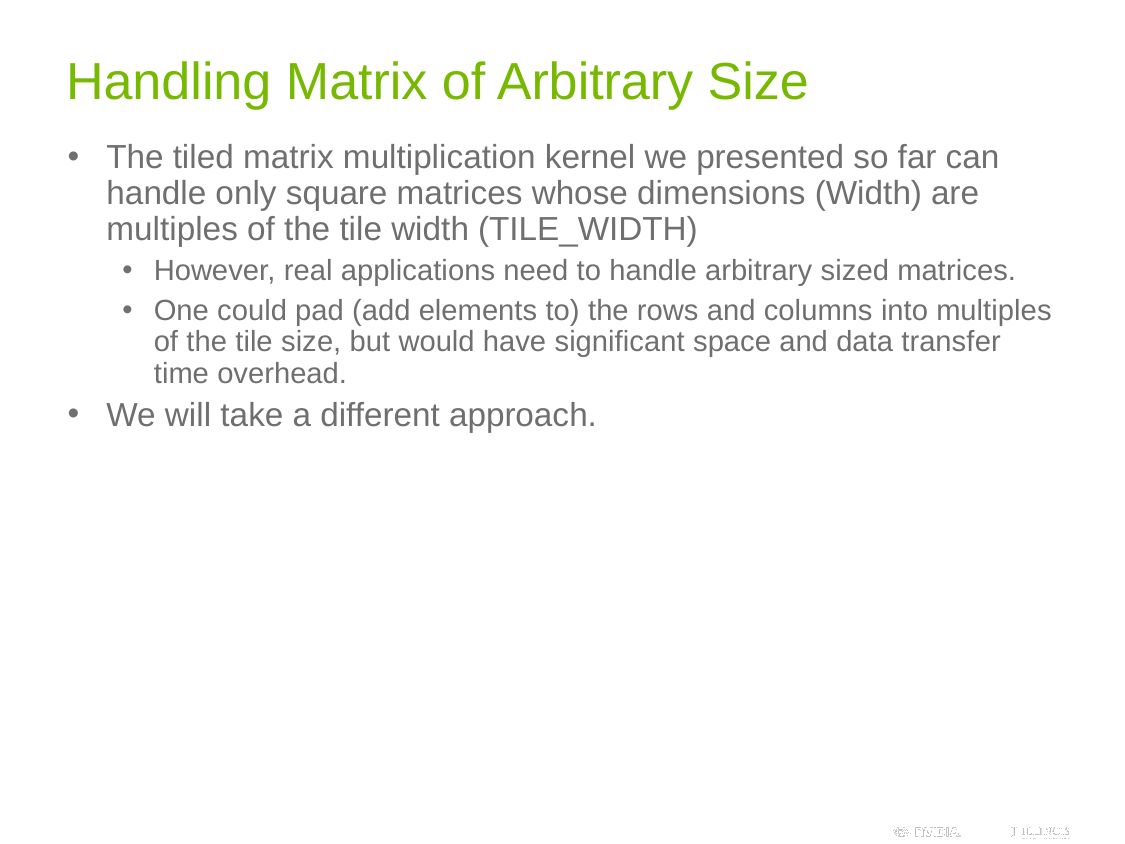

# Handling Matrix of Arbitrary Size
The tiled matrix multiplication kernel we presented so far can handle only square matrices whose dimensions (Width) are multiples of the tile width (TILE_WIDTH)
However, real applications need to handle arbitrary sized matrices.
One could pad (add elements to) the rows and columns into multiples of the tile size, but would have significant space and data transfer time overhead.
We will take a different approach.